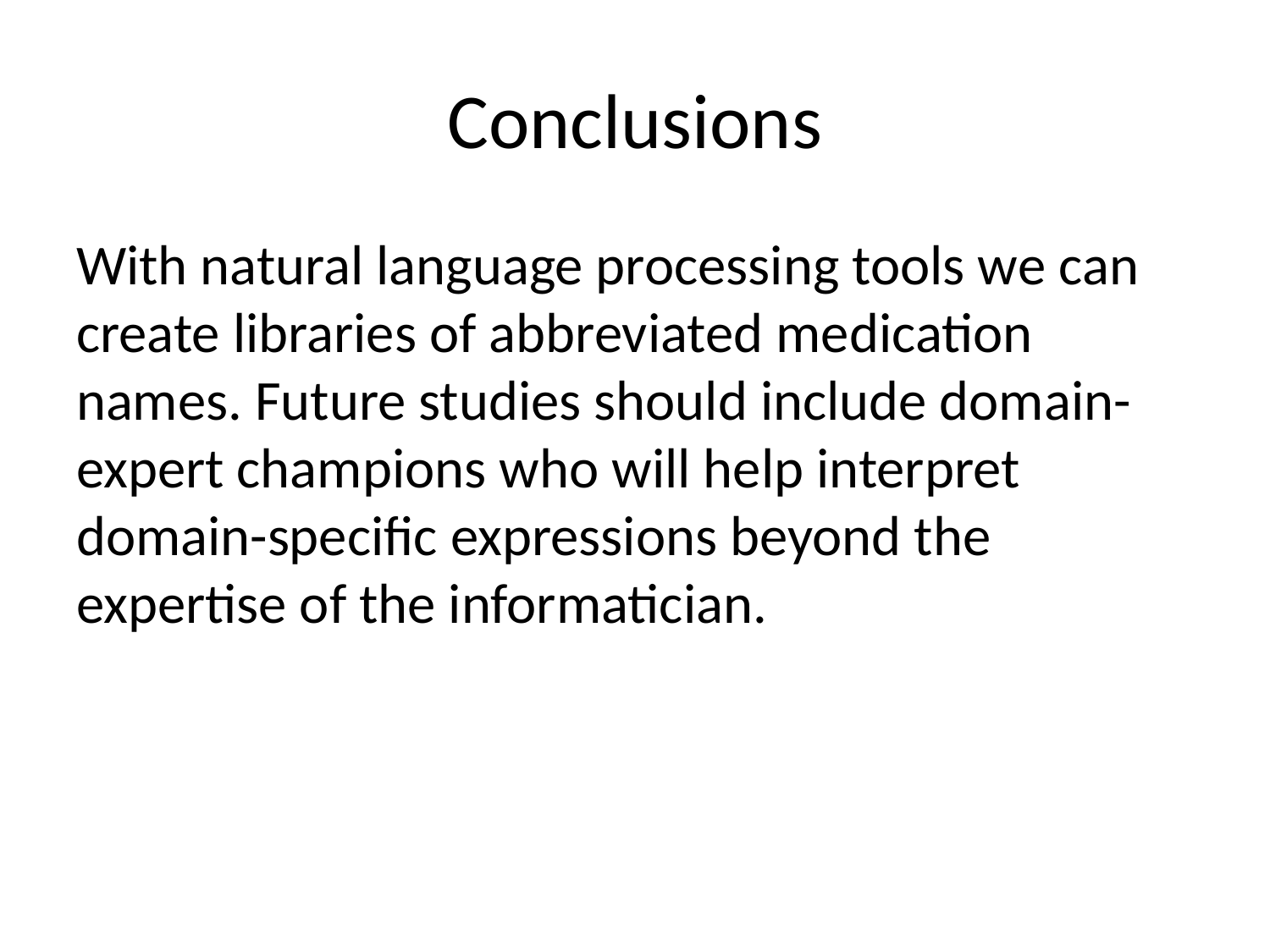

# Conclusions
With natural language processing tools we can create libraries of abbreviated medication names. Future studies should include domain-expert champions who will help interpret domain-specific expressions beyond the expertise of the informatician.